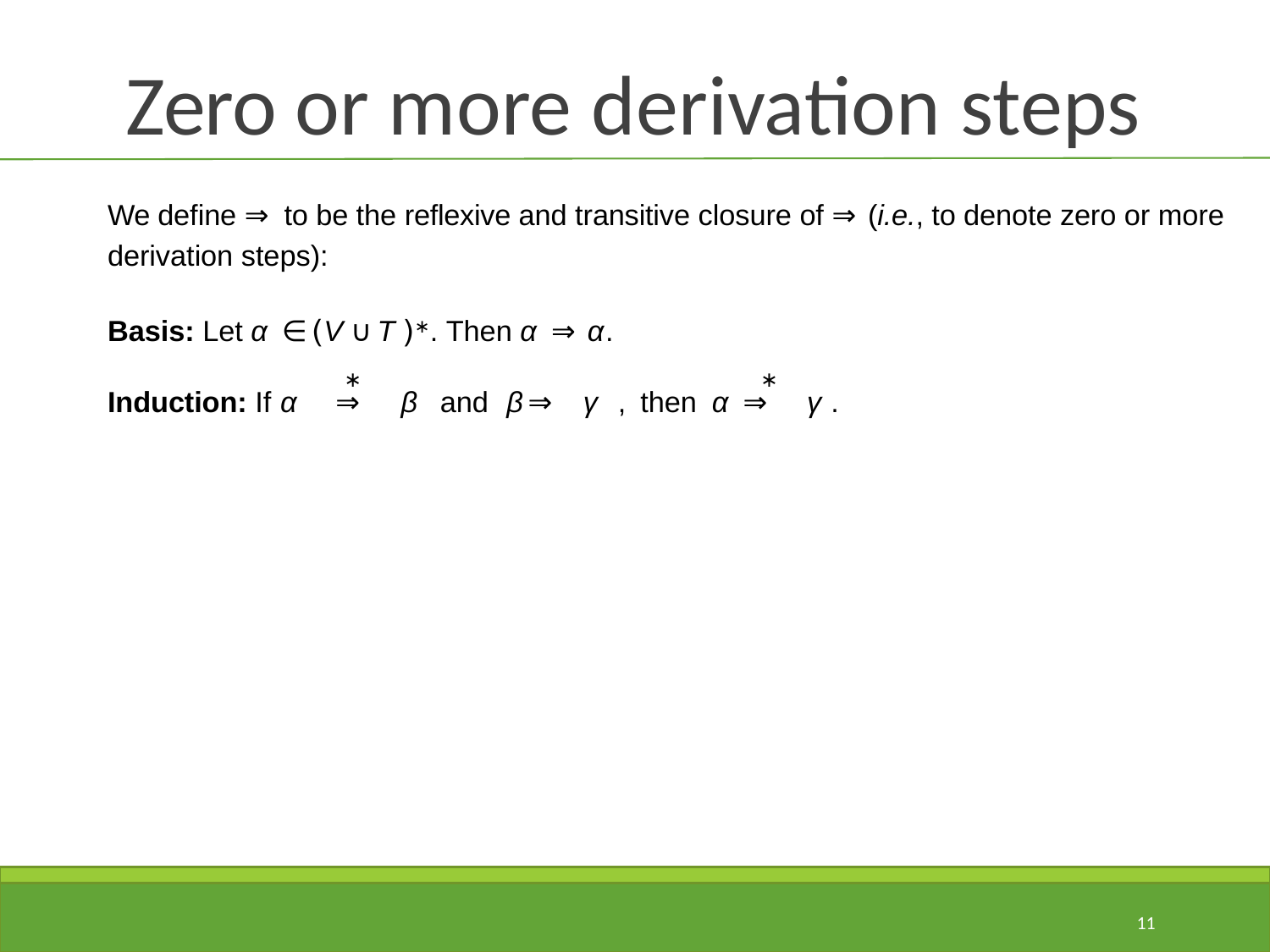

# Zero or more derivation steps
We define ⇒ to be the reflexive and transitive closure of ⇒ (i.e., to denote zero or more  derivation steps):
Basis: Let α ∈ (V ∪ T )∗. Then α ⇒ α.
∗	∗
⇒	β  and  β	⇒	γ  , then α	⇒	γ .
Induction: If α
11